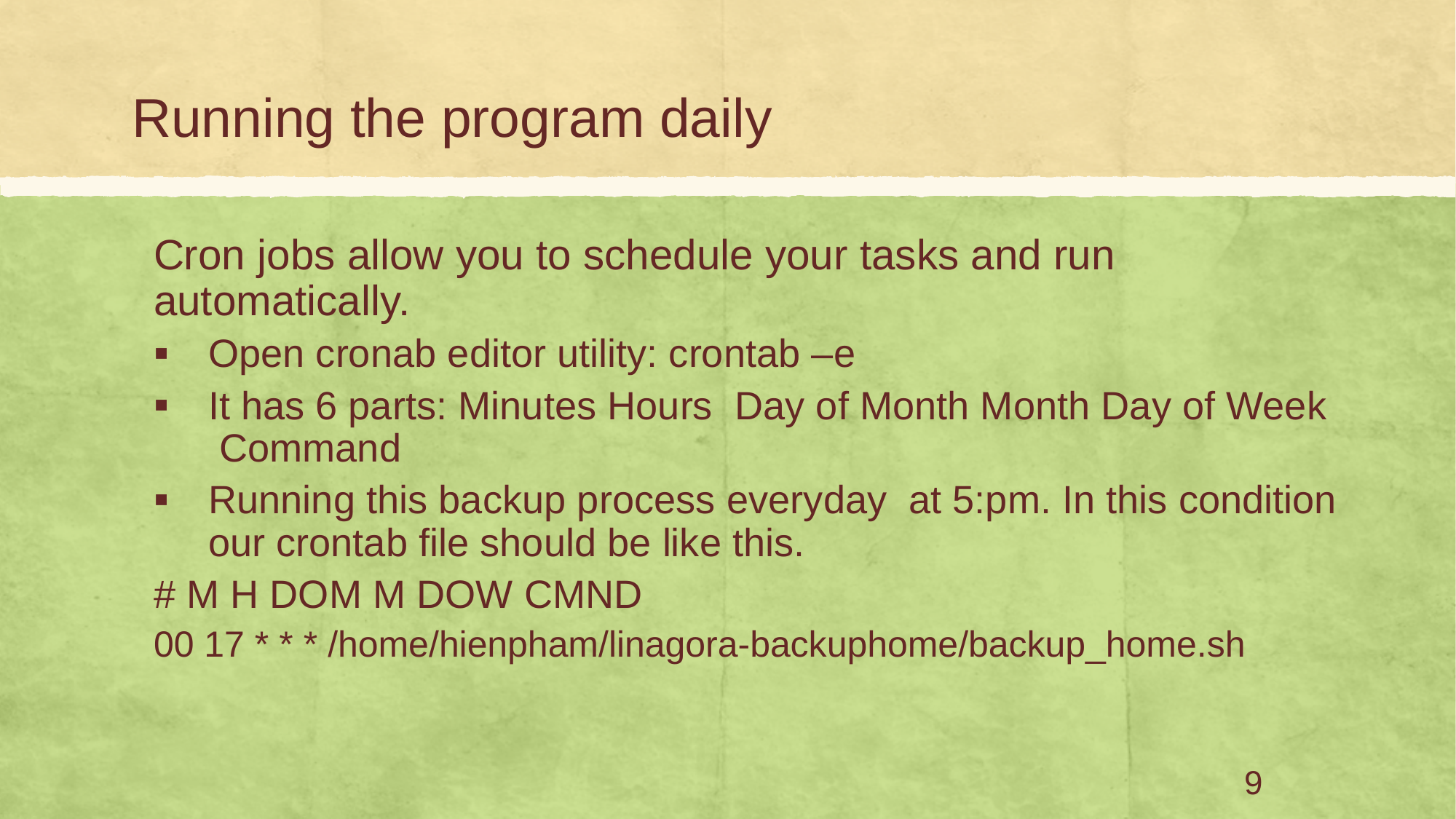

# Running the program daily
Cron jobs allow you to schedule your tasks and run automatically.
Open cronab editor utility: crontab –e
It has 6 parts: Minutes Hours  Day of Month Month Day of Week  Command
Running this backup process everyday  at 5:pm. In this condition our crontab file should be like this.
# M H DOM M DOW CMND
00 17 * * * /home/hienpham/linagora-backuphome/backup_home.sh

9